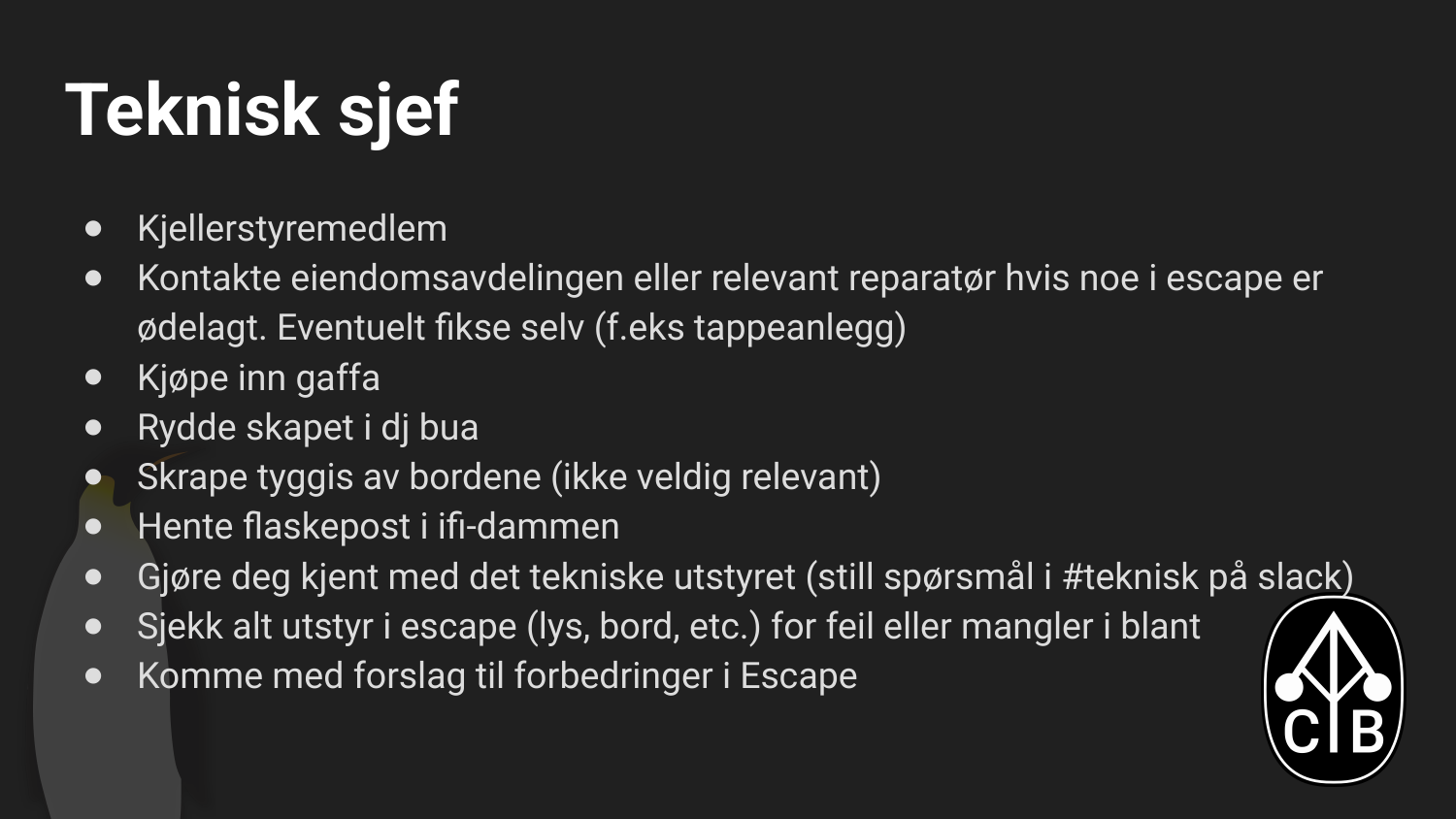

# Teknisk sjef
Kjellerstyremedlem
Kontakte eiendomsavdelingen eller relevant reparatør hvis noe i escape er ødelagt. Eventuelt fikse selv (f.eks tappeanlegg)
Kjøpe inn gaffa
Rydde skapet i dj bua
Skrape tyggis av bordene (ikke veldig relevant)
Hente flaskepost i ifi-dammen
Gjøre deg kjent med det tekniske utstyret (still spørsmål i #teknisk på slack)
Sjekk alt utstyr i escape (lys, bord, etc.) for feil eller mangler i blant
Komme med forslag til forbedringer i Escape